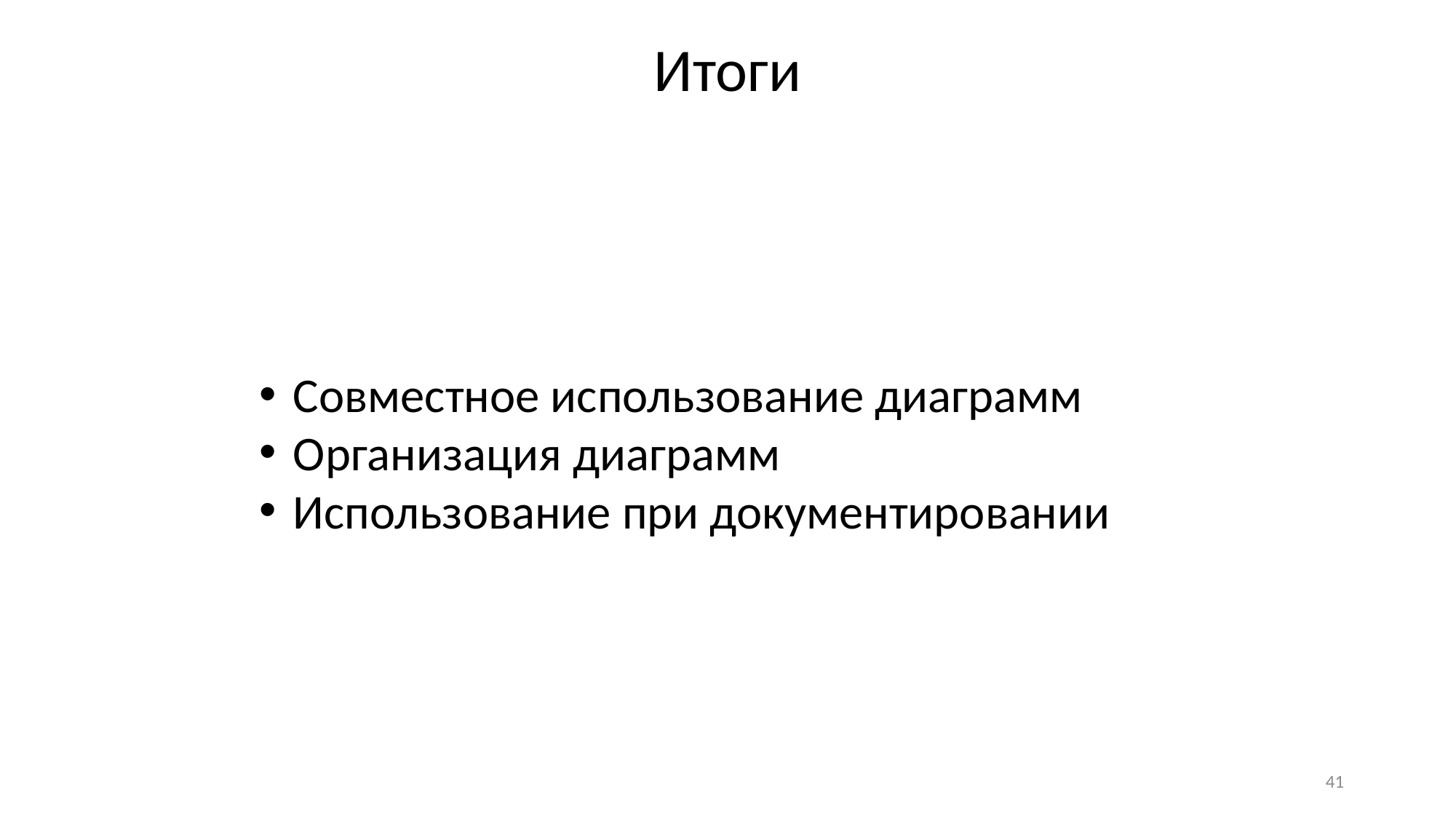

Итоги
Совместное использование диаграмм
Организация диаграмм
Использование при документировании
41